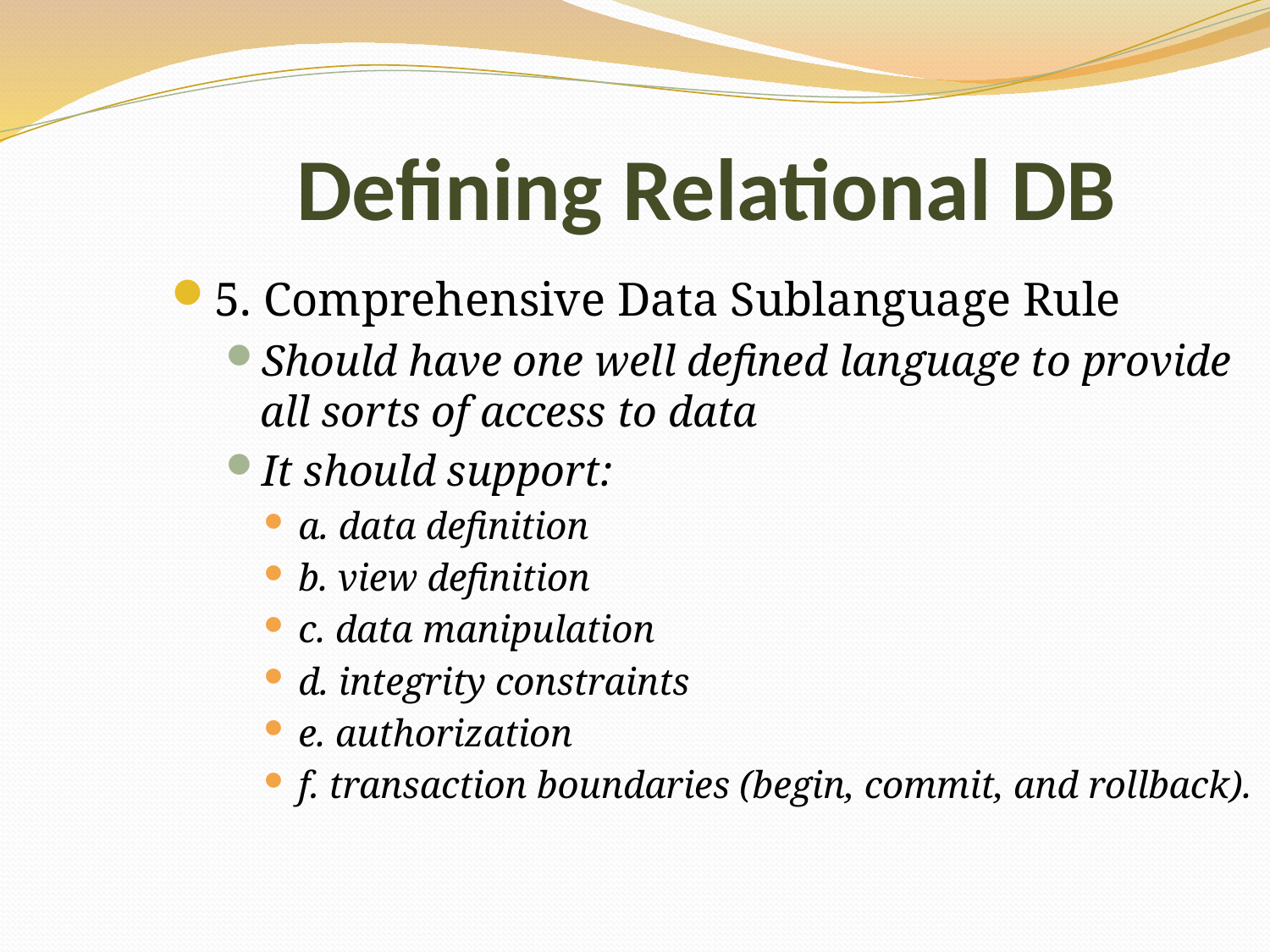

Defining Relational DB
5. Comprehensive Data Sublanguage Rule
Should have one well defined language to provide all sorts of access to data
It should support:
a. data definition
b. view definition
c. data manipulation
d. integrity constraints
e. authorization
f. transaction boundaries (begin, commit, and rollback).